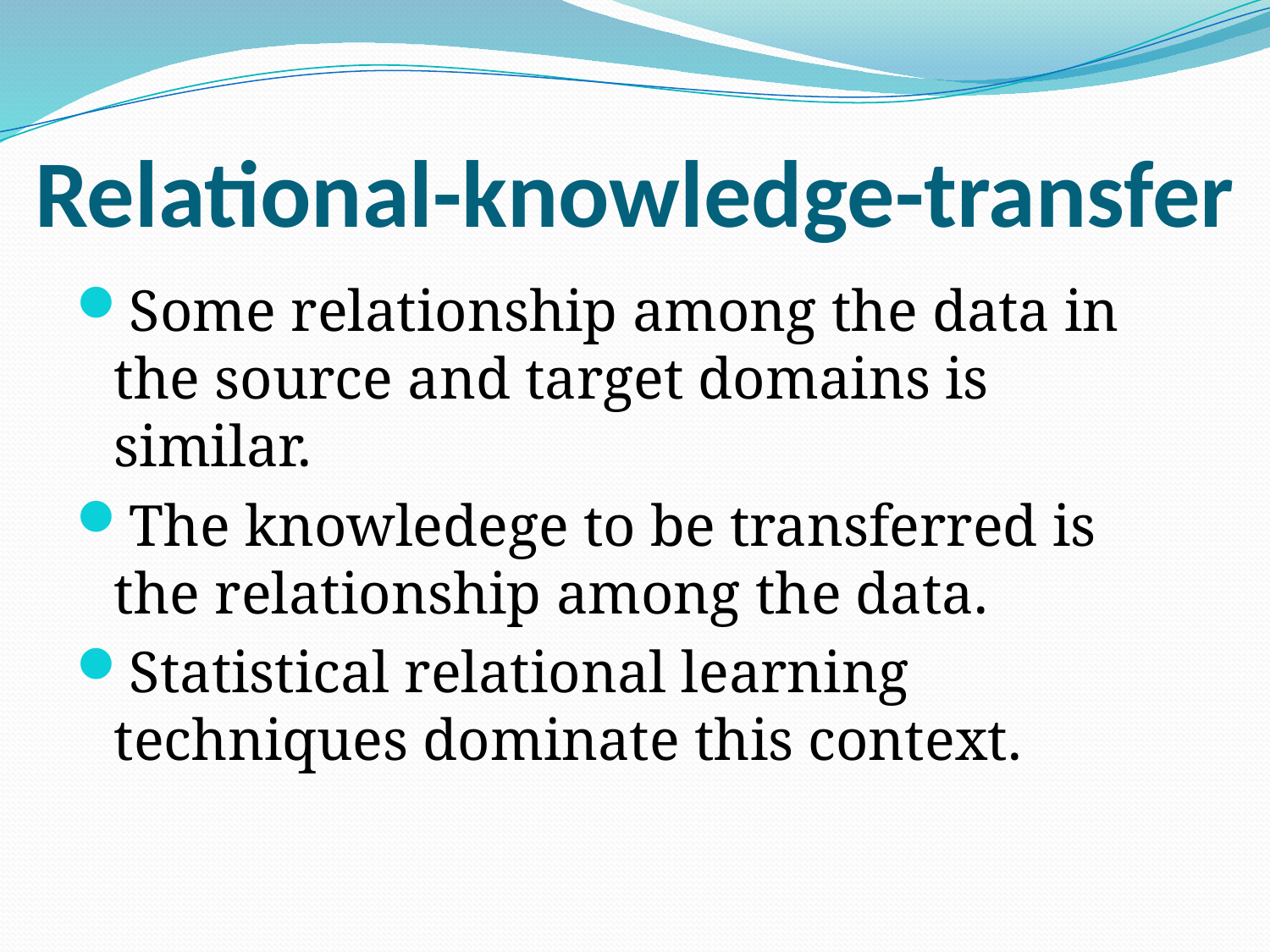

# Relational-knowledge-transfer
Some relationship among the data in the source and target domains is similar.
The knowledege to be transferred is the relationship among the data.
Statistical relational learning techniques dominate this context.